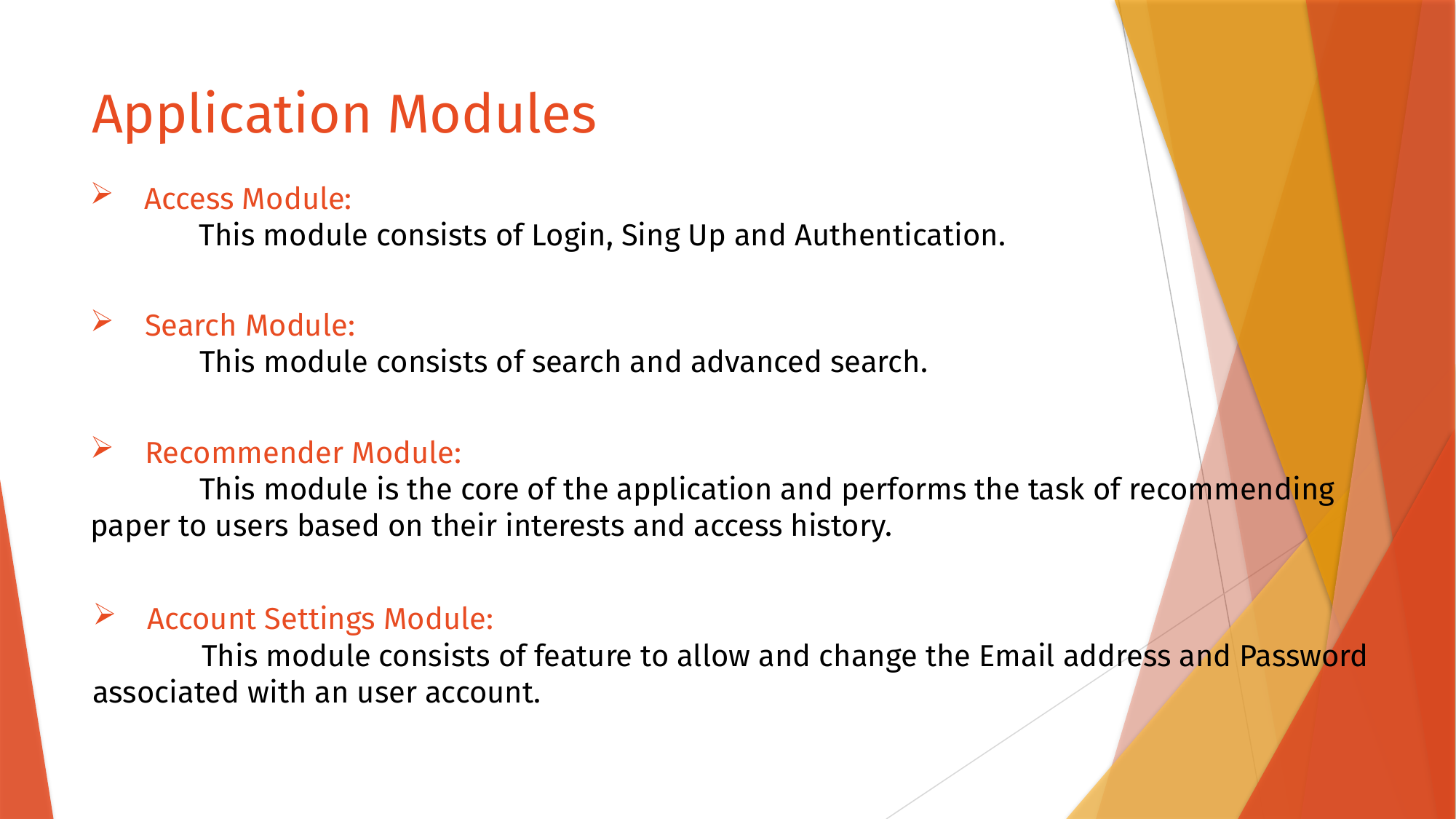

# Application Modules
Access Module:
	This module consists of Login, Sing Up and Authentication.
Search Module:
	This module consists of search and advanced search.
Recommender Module:
	This module is the core of the application and performs the task of recommending paper to users based on their interests and access history.
Account Settings Module:
	This module consists of feature to allow and change the Email address and Password associated with an user account.